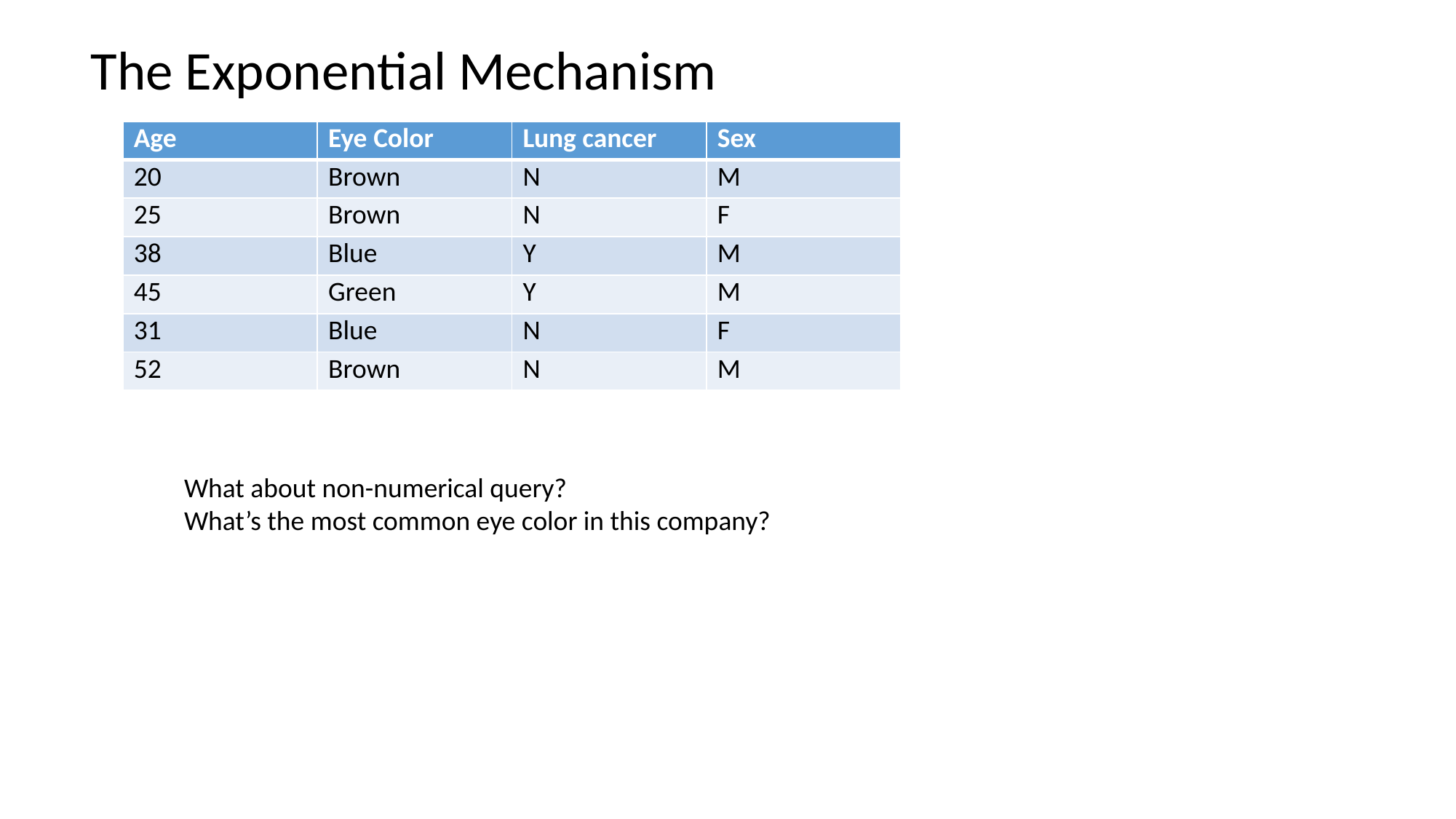

# The Exponential Mechanism
| Age | Eye Color | Lung cancer | Sex |
| --- | --- | --- | --- |
| 20 | Brown | N | M |
| 25 | Brown | N | F |
| 38 | Blue | Y | M |
| 45 | Green | Y | M |
| 31 | Blue | N | F |
| 52 | Brown | N | M |
What about non-numerical query?
What’s the most common eye color in this company?